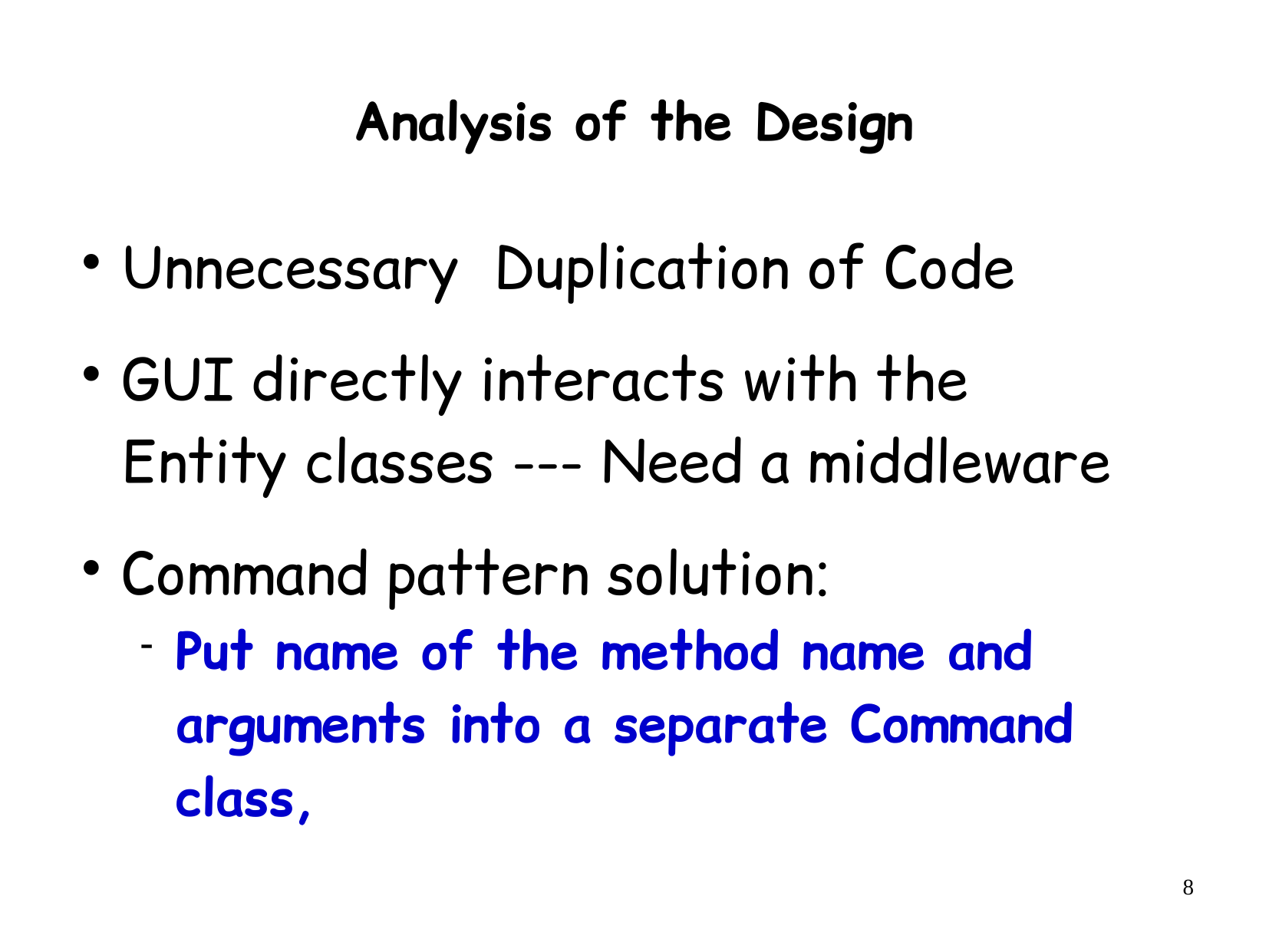

# Analysis of the Design
Unnecessary  Duplication of Code
GUI directly interacts with the Entity classes --- Need a middleware
Command pattern solution:
Put name of the method name and arguments into a separate Command class,